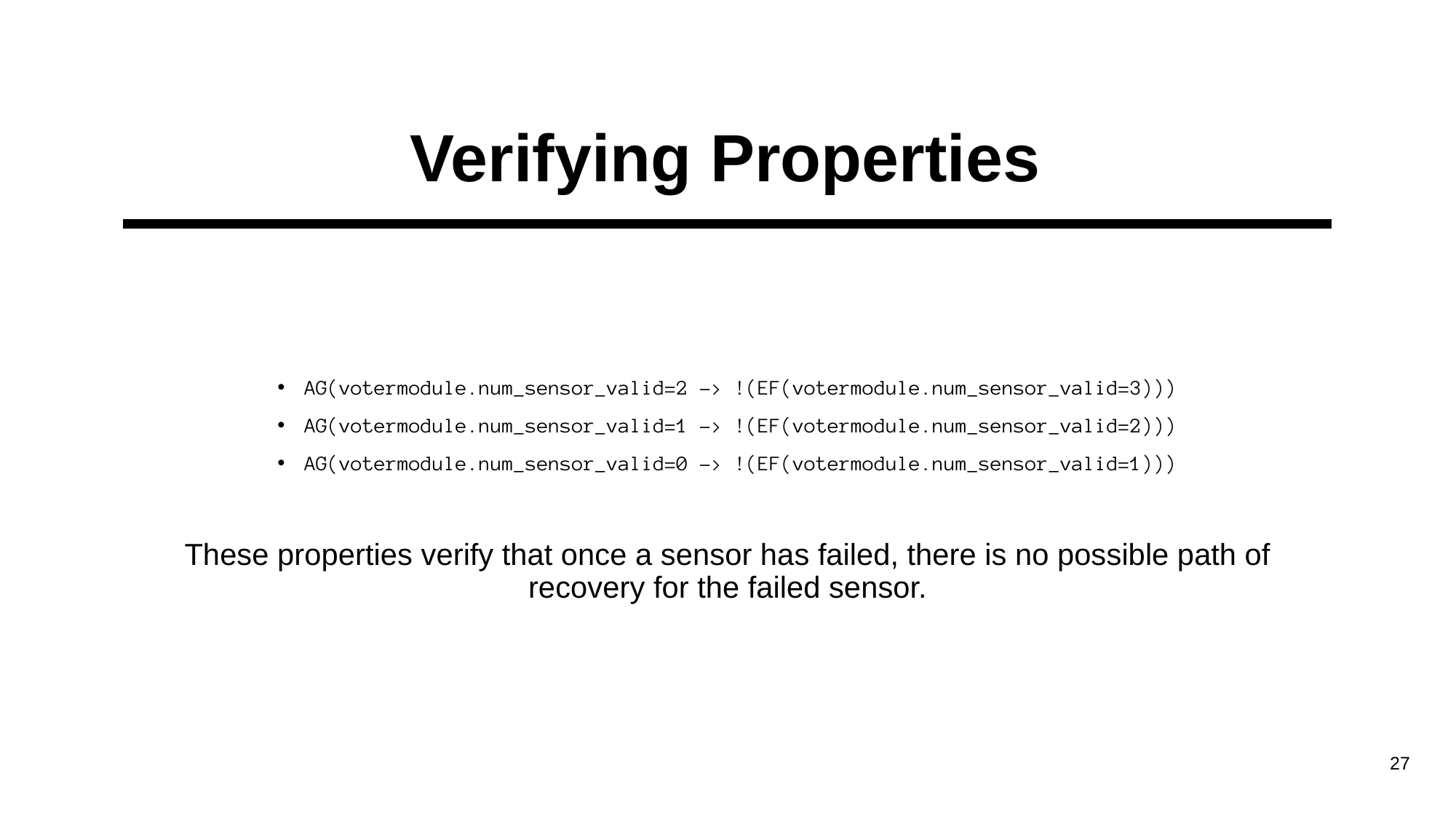

# Verifying Properties

AG(votermodule.num_sensor_valid=2 -> !(EF(votermodule.num_sensor_valid=3)))
AG(votermodule.num_sensor_valid=1 -> !(EF(votermodule.num_sensor_valid=2)))
AG(votermodule.num_sensor_valid=0 -> !(EF(votermodule.num_sensor_valid=1)))

These properties verify that once a sensor has failed, there is no possible path of recovery for the failed sensor.

27